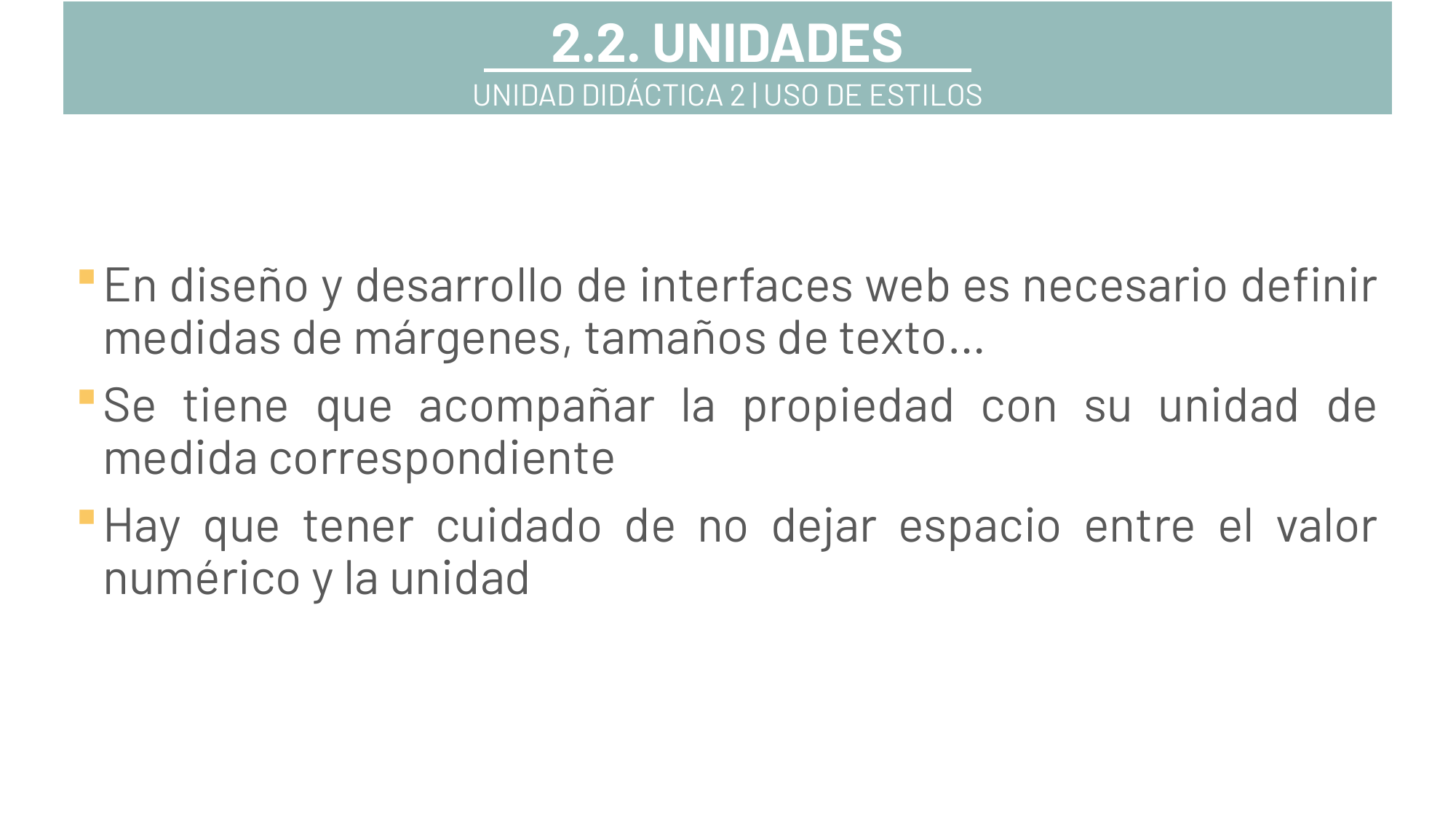

2.2. UNIDADES
UNIDAD DIDÁCTICA 2 | USO DE ESTILOS

En diseño y desarrollo de interfaces web es necesario definir medidas de márgenes, tamaños de texto…
Se tiene que acompañar la propiedad con su unidad de medida correspondiente
Hay que tener cuidado de no dejar espacio entre el valor numérico y la unidad